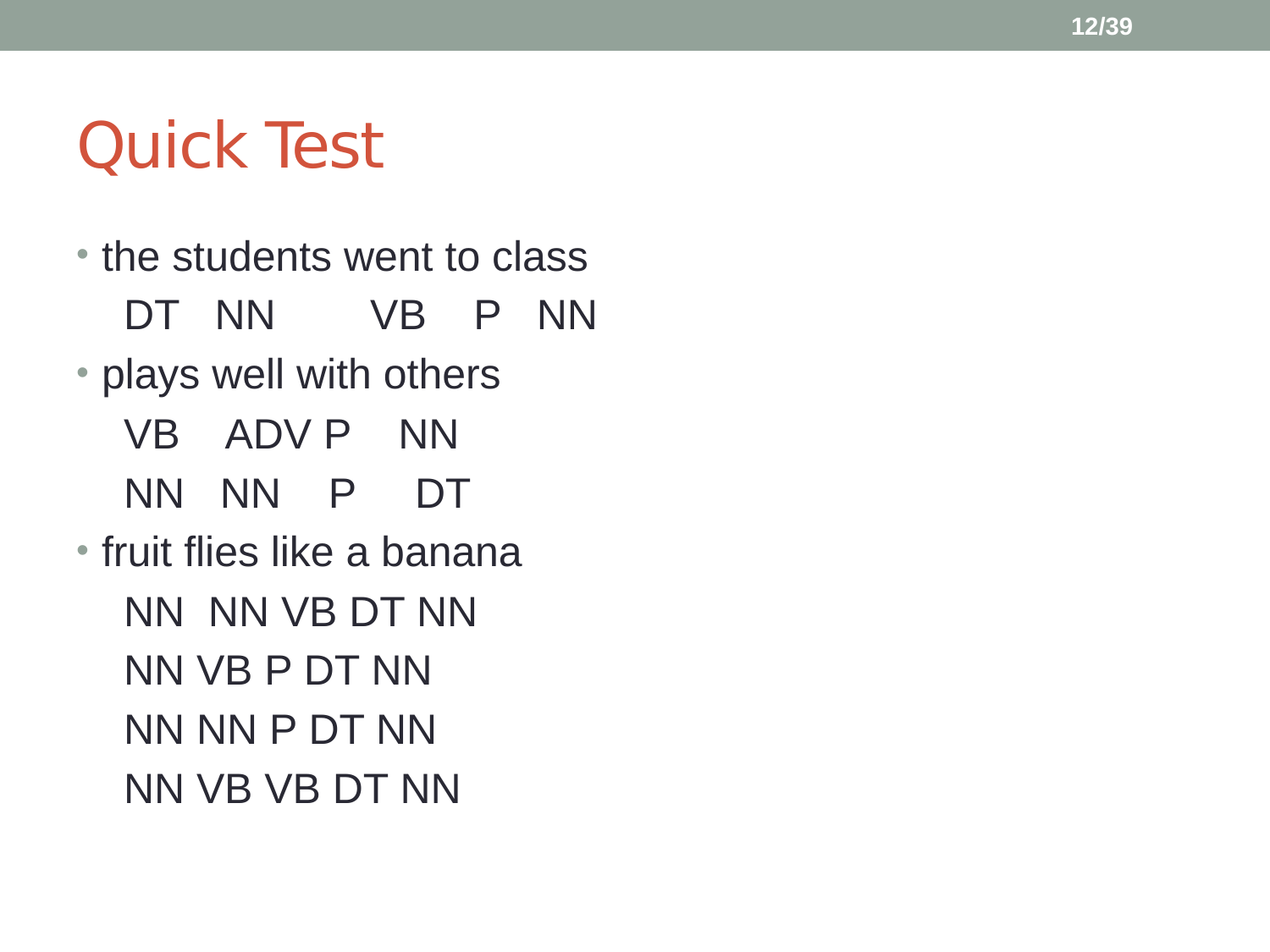

12/39
# Quick Test
the students went to class
    DT   NN        VB    P   NN
plays well with others
    VB    ADV P    NN
    NN   NN    P     DT
fruit flies like a banana
    NN  NN VB DT NN
    NN VB P DT NN
    NN NN P DT NN
    NN VB VB DT NN